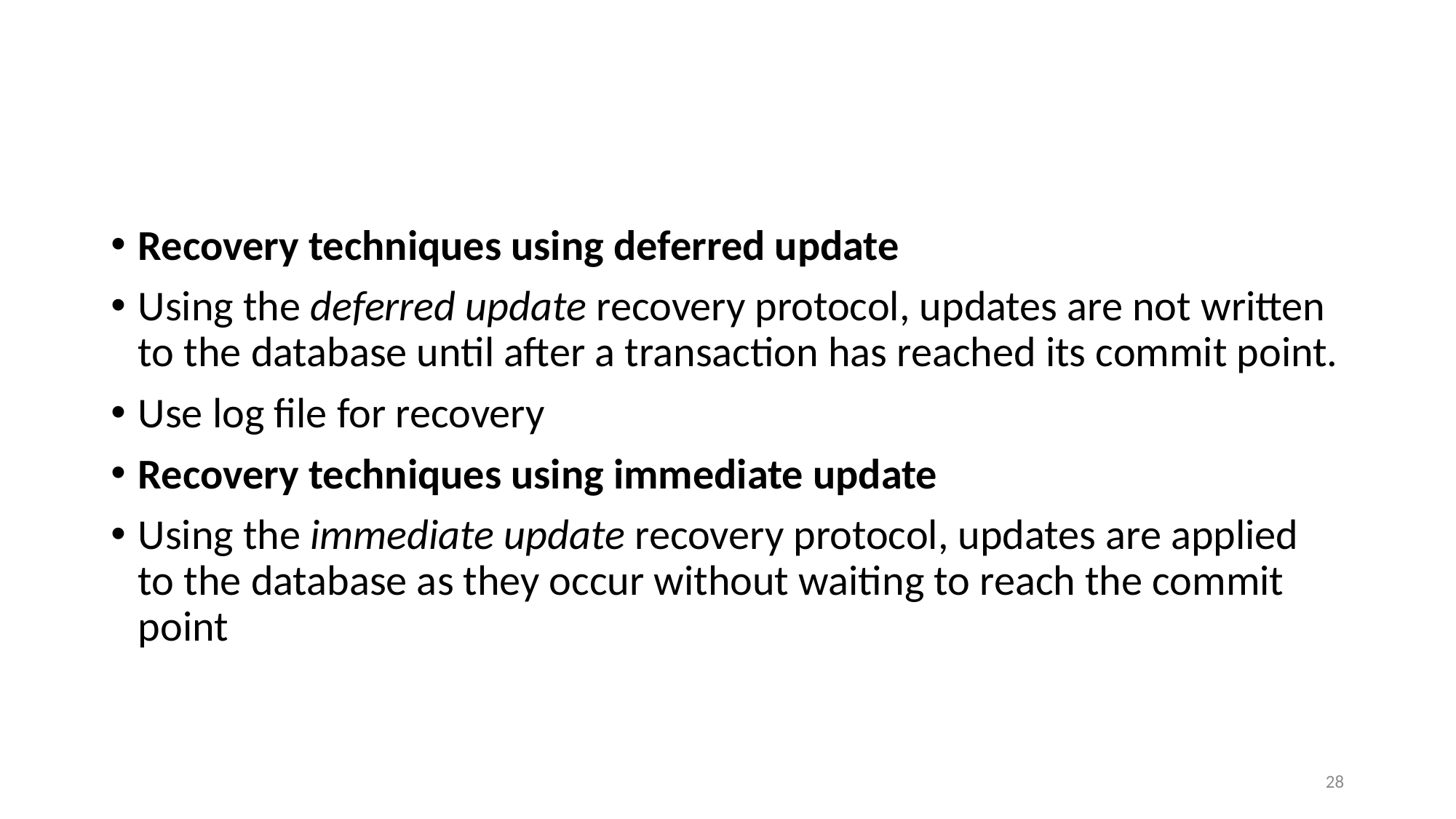

#
Recovery techniques using deferred update
Using the deferred update recovery protocol, updates are not written to the database until after a transaction has reached its commit point.
Use log file for recovery
Recovery techniques using immediate update
Using the immediate update recovery protocol, updates are applied to the database as they occur without waiting to reach the commit point

28